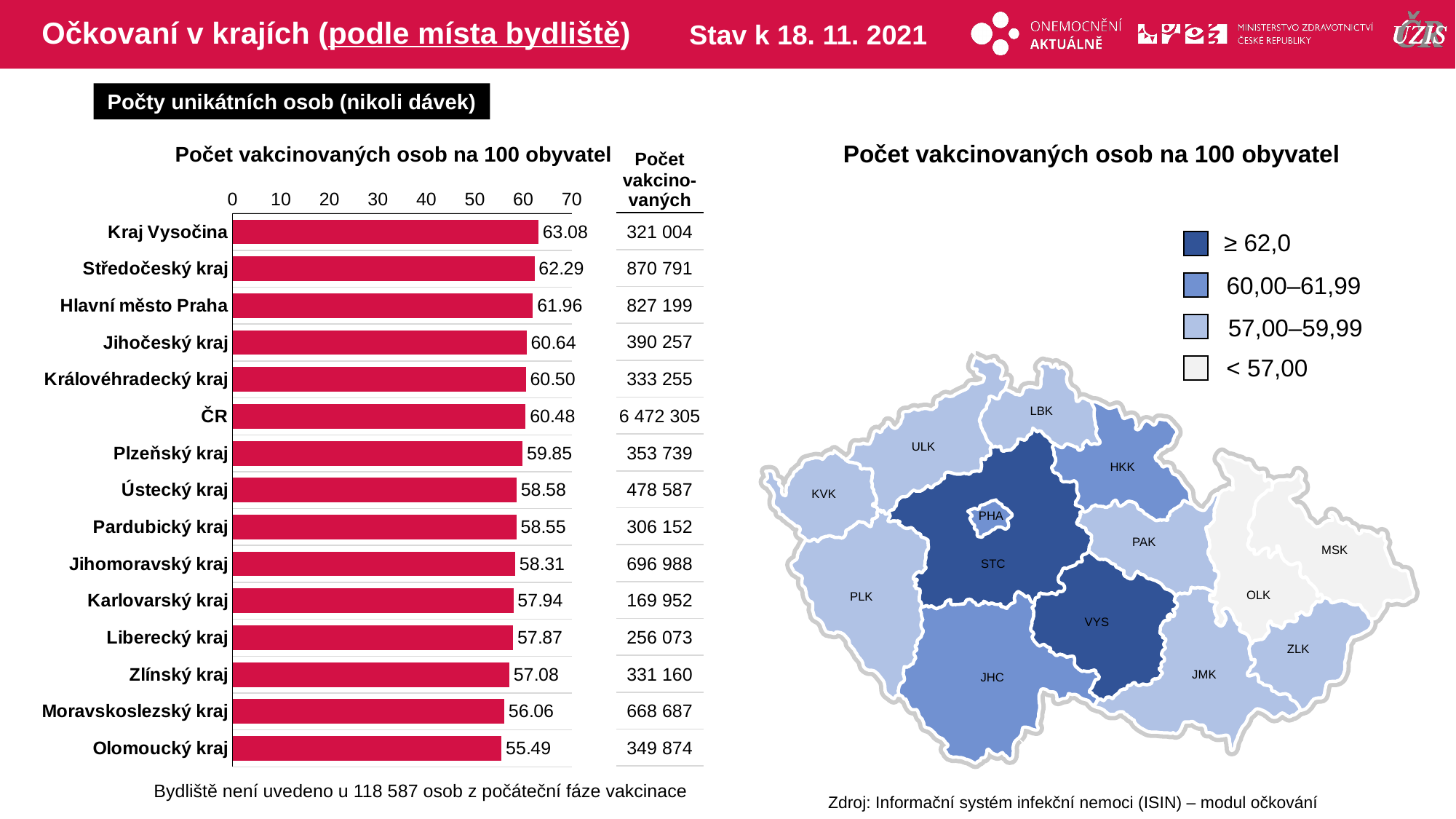

# Očkovaní v krajích (podle místa bydliště)
Stav k 18. 11. 2021
Počty unikátních osob (nikoli dávek)
Počet vakcinovaných osob na 100 obyvatel
Počet vakcinovaných osob na 100 obyvatel
| Počet vakcino-vaných |
| --- |
| 321 004 |
| 870 791 |
| 827 199 |
| 390 257 |
| 333 255 |
| 6 472 305 |
| 353 739 |
| 478 587 |
| 306 152 |
| 696 988 |
| 169 952 |
| 256 073 |
| 331 160 |
| 668 687 |
| 349 874 |

### Chart

| Category | počet na 1000 |
|---|---|
| Kraj Vysočina | 63.0839615 |
| Středočeský kraj | 62.2884742 |
| Hlavní město Praha | 61.9585734 |
| Jihočeský kraj | 60.6411924 |
| Královéhradecký kraj | 60.5034831 |
| ČR | 60.4787878 |
| Plzeňský kraj | 59.8501627 |
| Ústecký kraj | 58.5782934 |
| Pardubický kraj | 58.5537892 |
| Jihomoravský kraj | 58.3093999 |
| Karlovarský kraj | 57.9425934 |
| Liberecký kraj | 57.8727434 |
| Zlínský kraj | 57.0848395 |
| Moravskoslezský kraj | 56.0586804 |
| Olomoucký kraj | 55.4895785 |
≥ 62,0

60,00–61,99

57,00–59,99

< 57,00

LBK

ULK

HKK

KVK

PHA

PAK
MSK

STC
OLK

PLK

VYS
ZLK
JMK
JHC
Bydliště není uvedeno u 118 587 osob z počáteční fáze vakcinace
Zdroj: Informační systém infekční nemoci (ISIN) – modul očkování